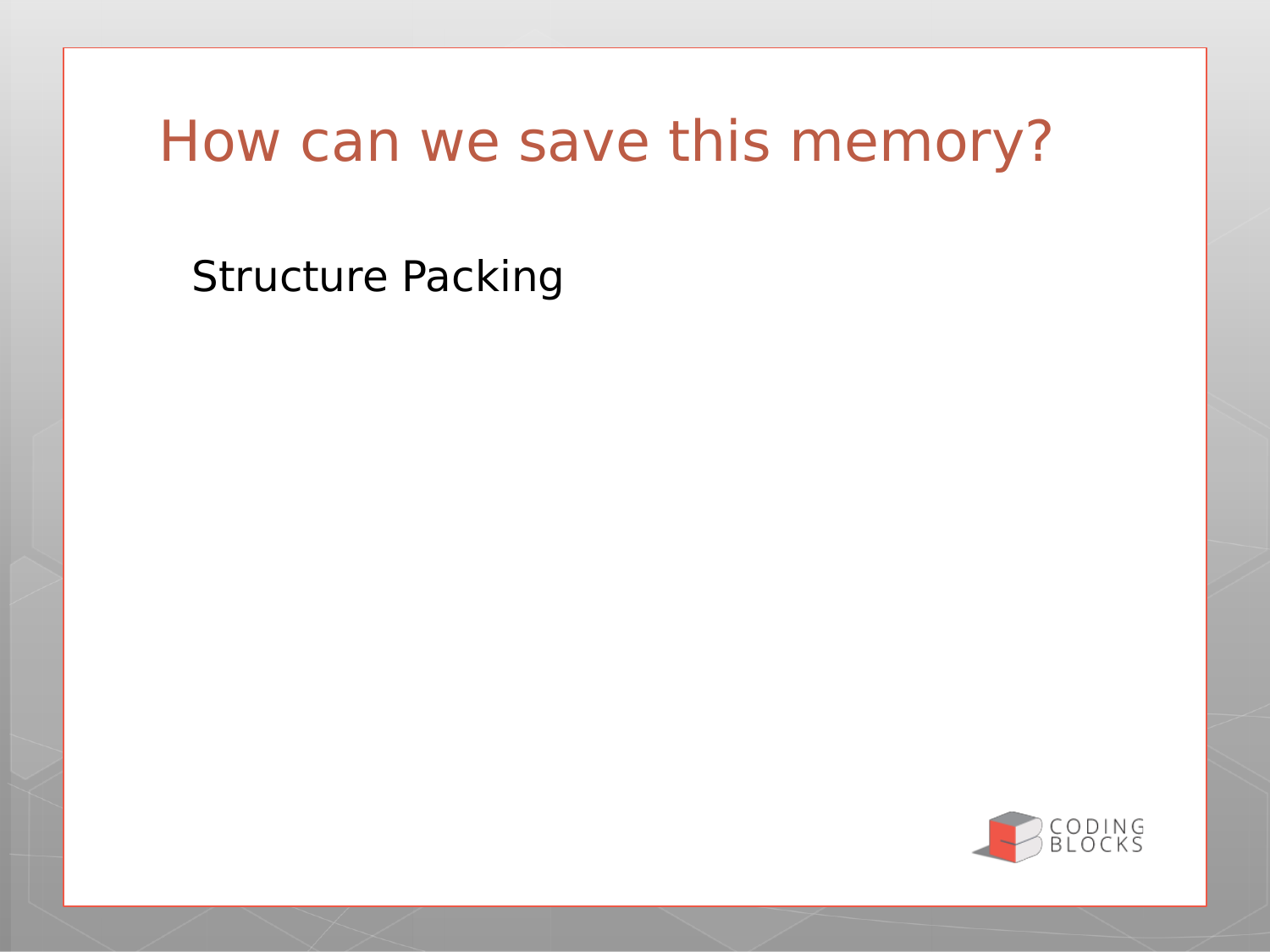

# How can we save this memory?
Structure Packing